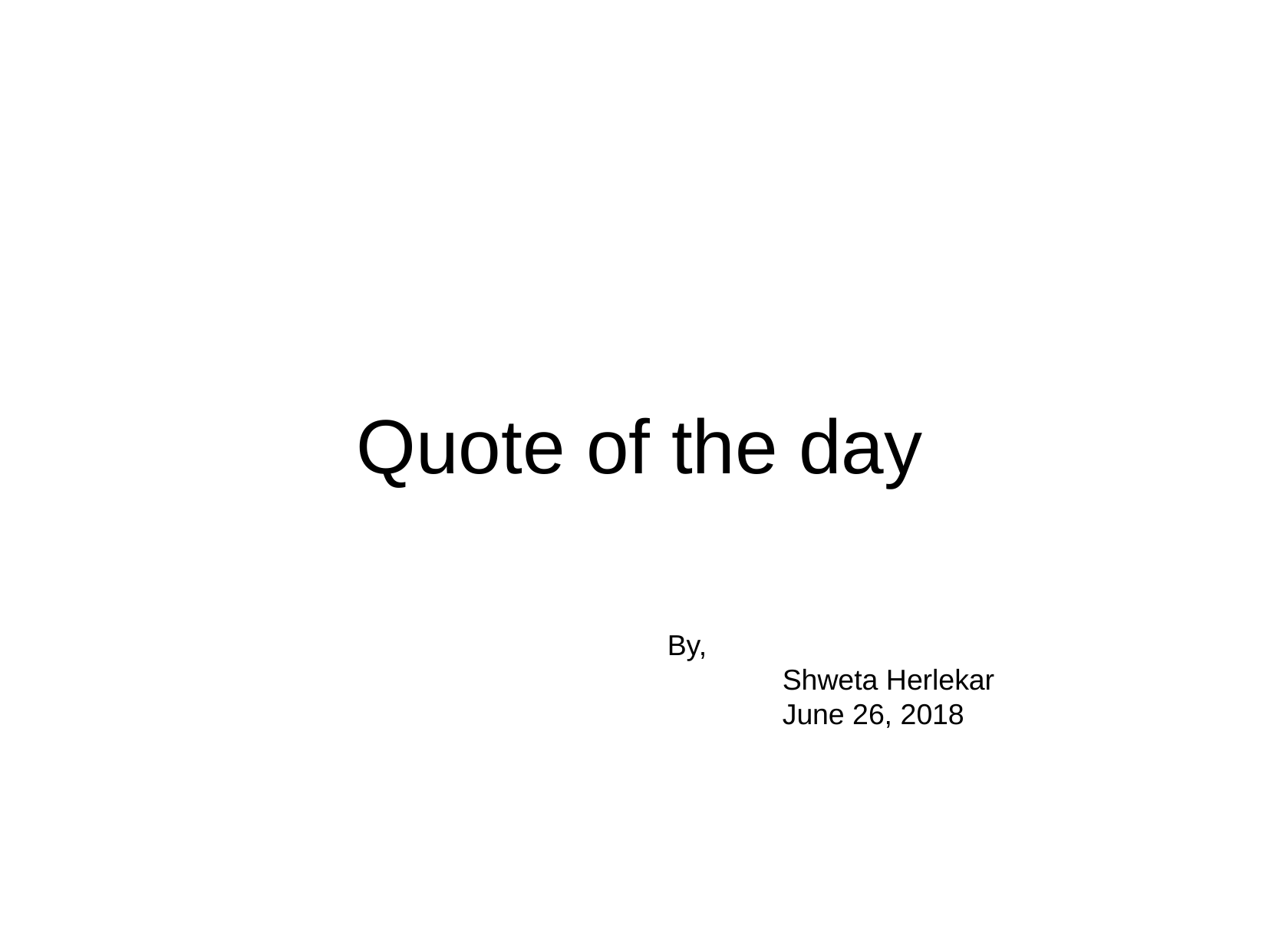

Quote of the day

By,
	Shweta Herlekar
	June 26, 2018